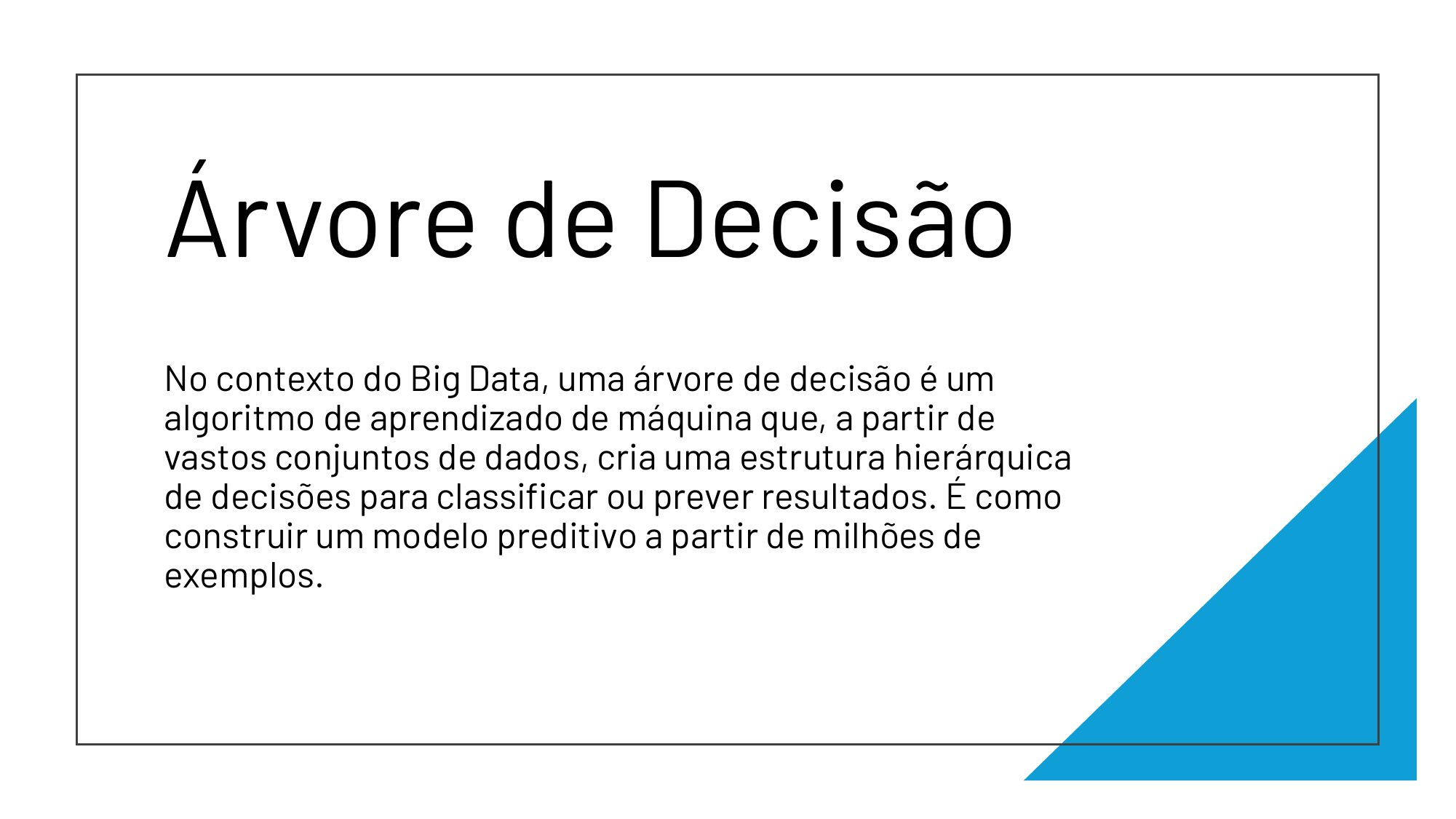

# Árvore de Decisão
No contexto do Big Data, uma árvore de decisão é um algoritmo de aprendizado de máquina que, a partir de vastos conjuntos de dados, cria uma estrutura hierárquica de decisões para classificar ou prever resultados. É como construir um modelo preditivo a partir de milhões de exemplos.